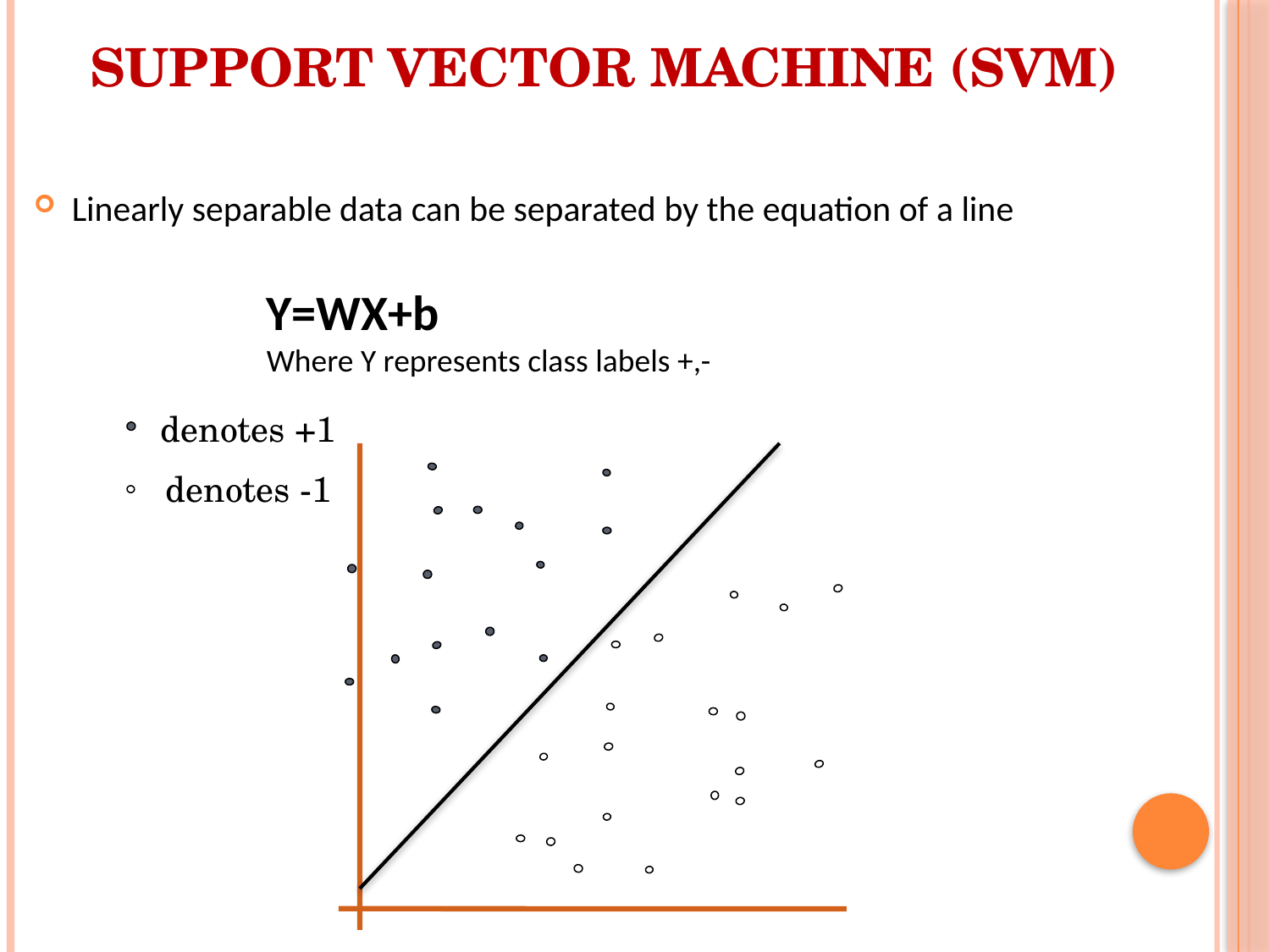

Support Vector Machine (SVM)
Linearly separable data can be separated by the equation of a line

Y=WX+b
Where Y represents class labels +,-

denotes +1
denotes -1